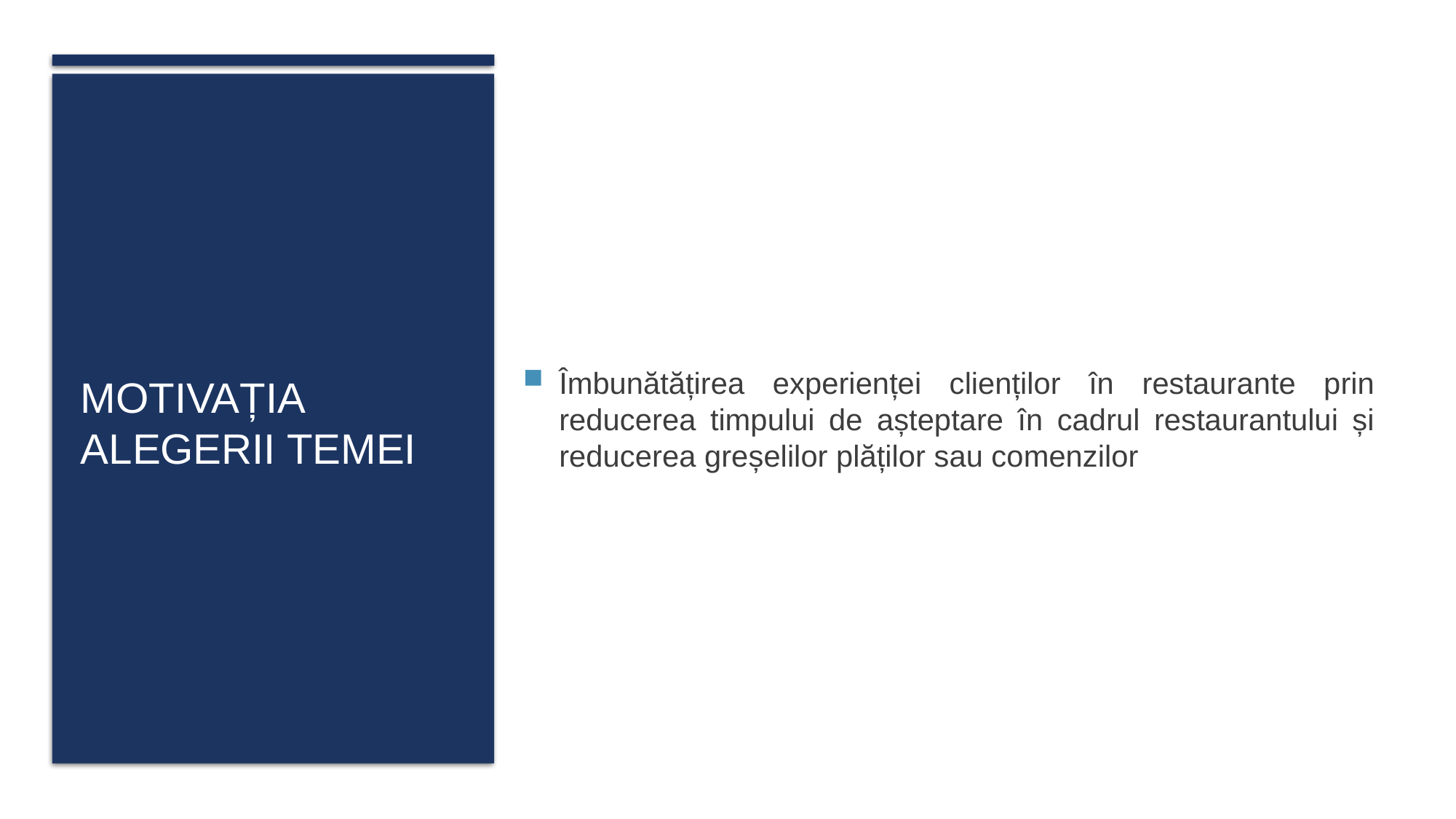

Îmbunătățirea experienței clienților în restaurante prin reducerea timpului de așteptare în cadrul restaurantului și reducerea greșelilor plăților sau comenzilor
# Motivația alegerii temei